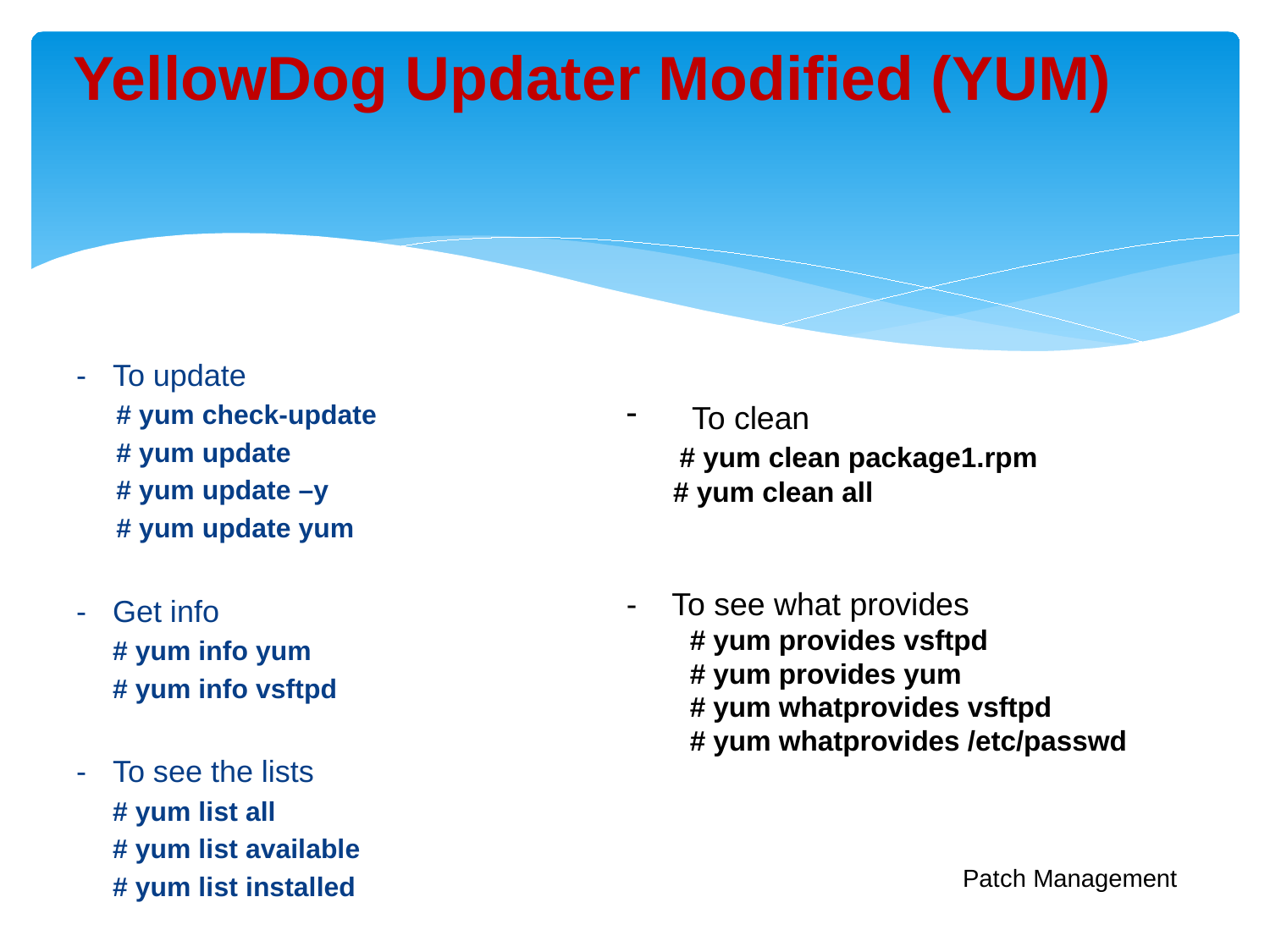

# YellowDog Updater Modified (YUM)
-	To update
# yum check-update
# yum update
# yum update –y
# yum update yum

-	Get info
	# yum info yum
	# yum info vsftpd

-	To see the lists
	# yum list all
	# yum list available
	# yum list installed

    To clean
      # yum clean package1.rpm
      # yum clean all

-    To see what provides
# yum provides vsftpd
# yum provides yum
# yum whatprovides vsftpd
# yum whatprovides /etc/passwd

Patch Management